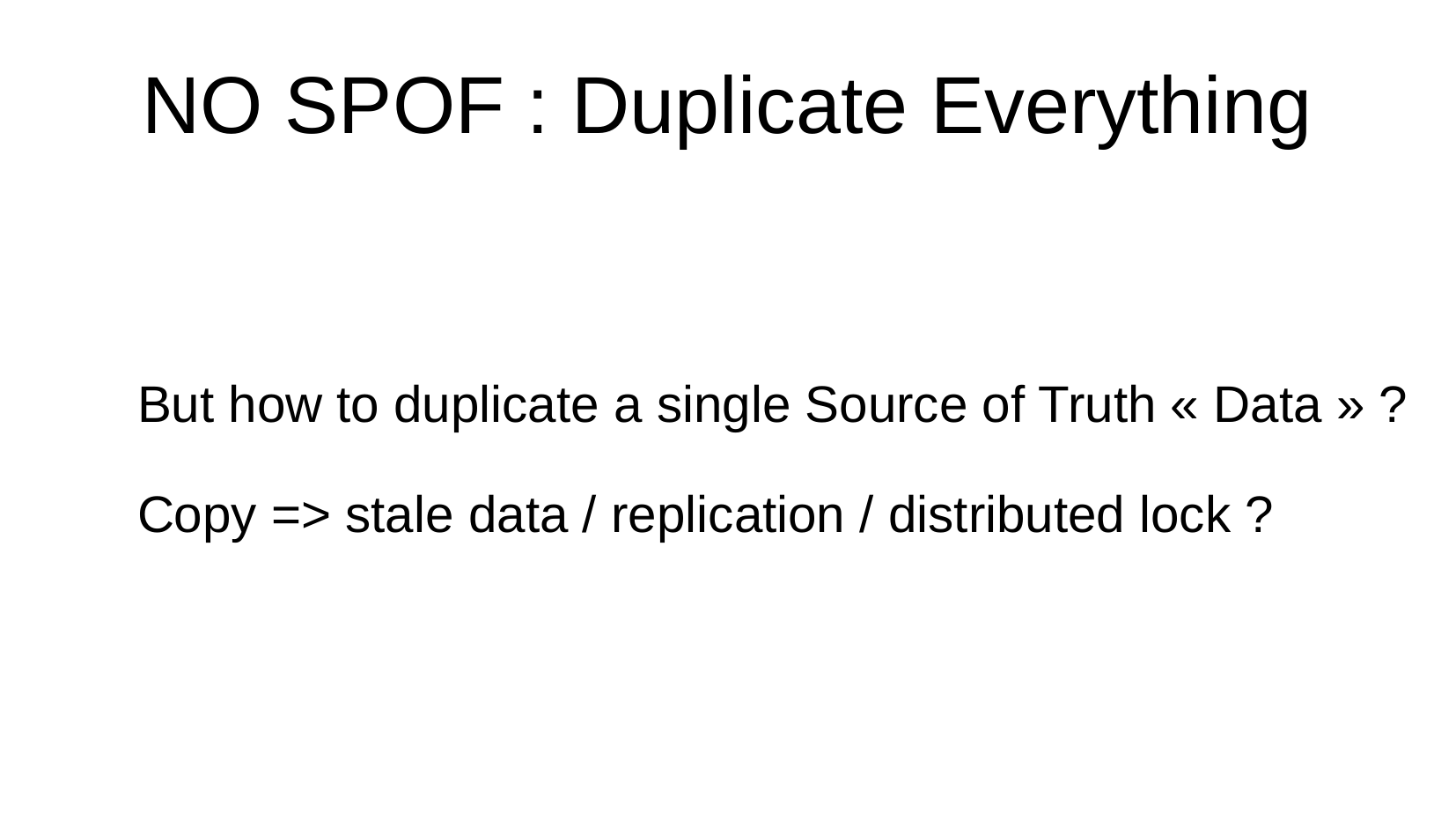

NO SPOF : Duplicate Everything
But how to duplicate a single Source of Truth « Data » ?

Copy => stale data / replication / distributed lock ?